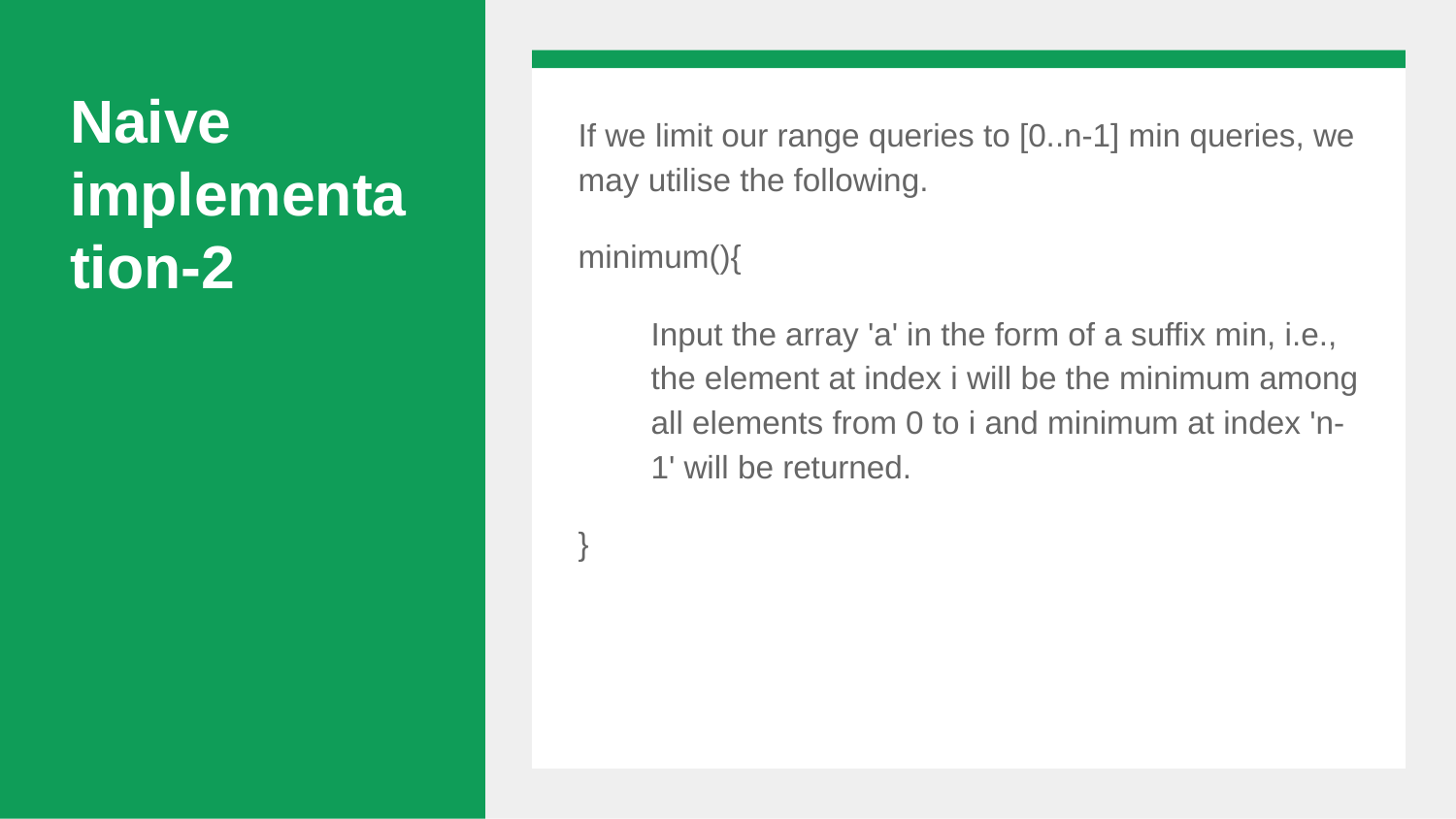

# Naive implementation-2
If we limit our range queries to [0..n-1] min queries, we may utilise the following.
minimum(){
Input the array 'a' in the form of a suffix min, i.e., the element at index i will be the minimum among all elements from 0 to i and minimum at index 'n-1' will be returned.
}